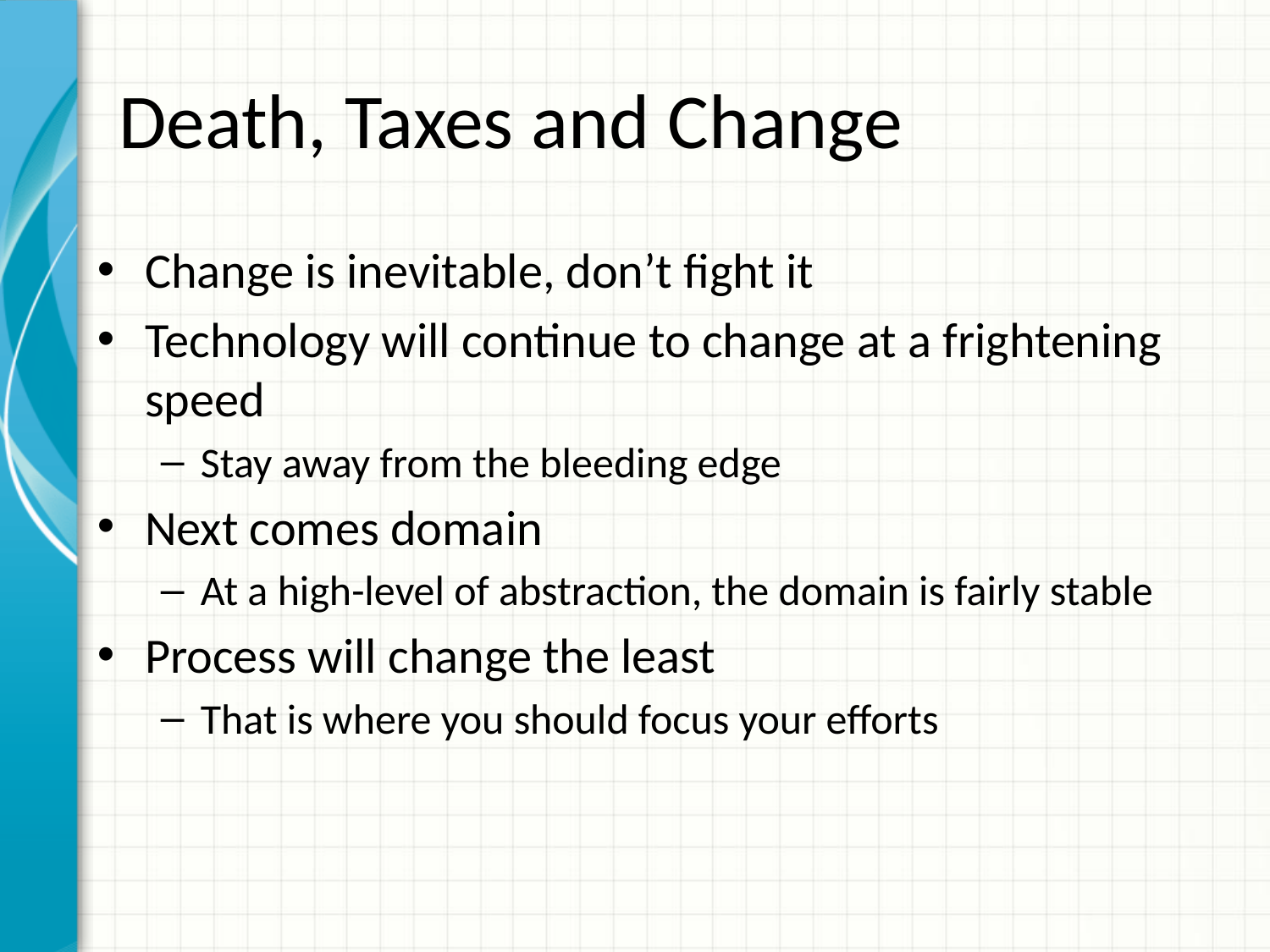

# Death, Taxes and Change
Change is inevitable, don’t fight it
Technology will continue to change at a frightening speed
Stay away from the bleeding edge
Next comes domain
At a high-level of abstraction, the domain is fairly stable
Process will change the least
That is where you should focus your efforts